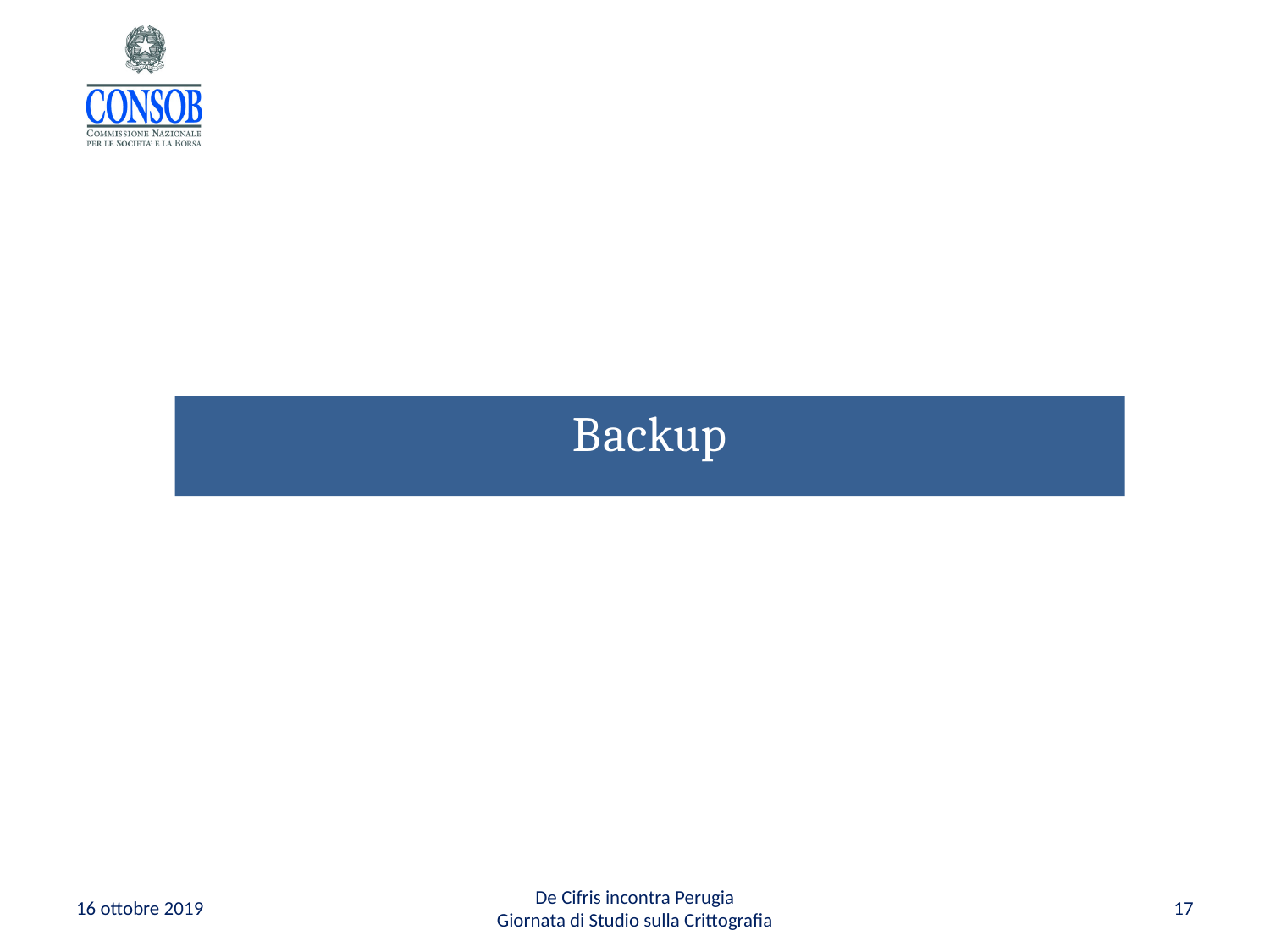

# Backup
16 ottobre 2019
De Cifris incontra Perugia
Giornata di Studio sulla Crittografia
17